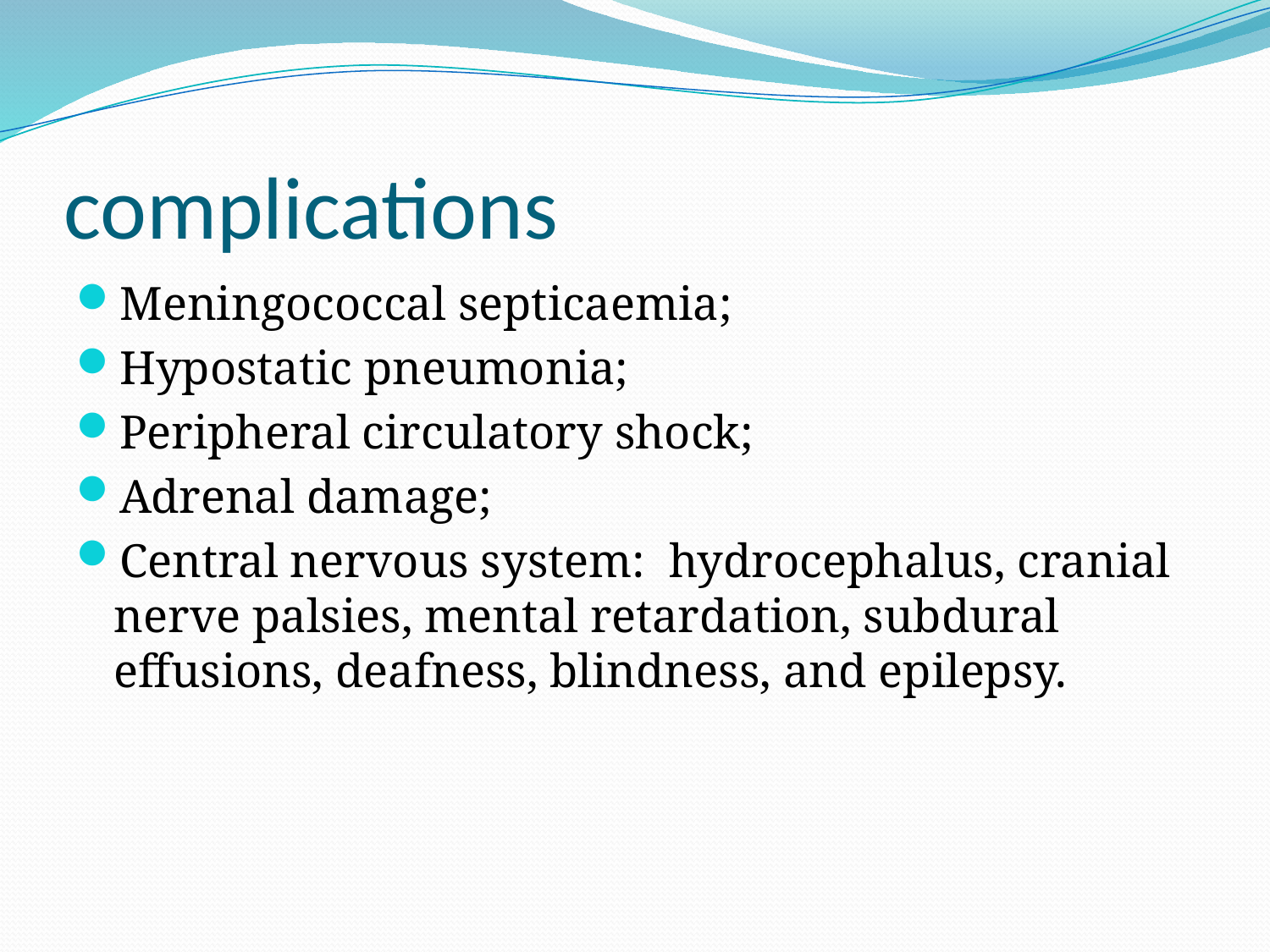

# complications
Meningococcal septicaemia;
Hypostatic pneumonia;
Peripheral circulatory shock;
Adrenal damage;
Central nervous system:  hydrocephalus, cranial nerve palsies, mental retardation, subdural effusions, deafness, blindness, and epilepsy.